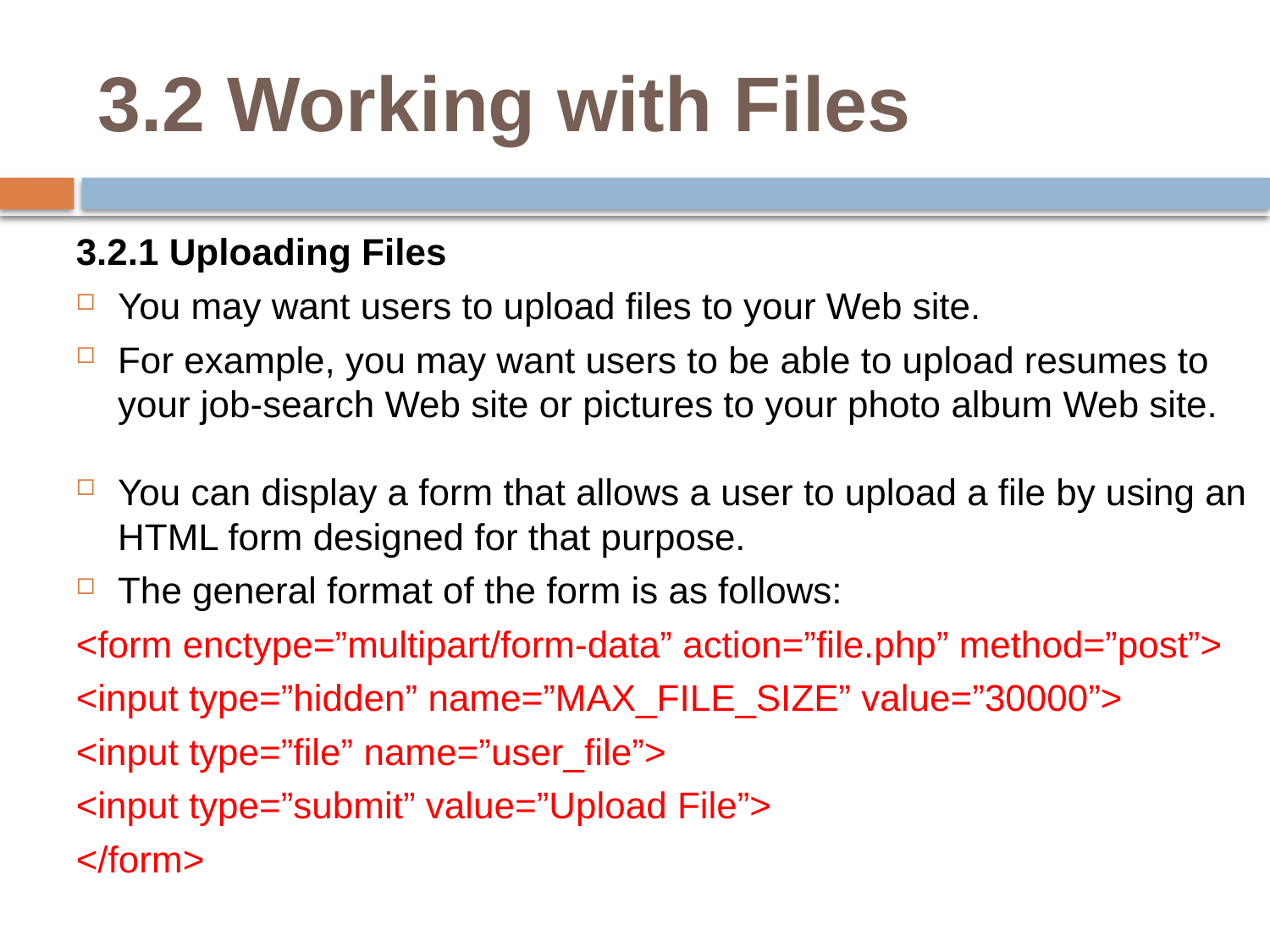

# 3.2 Working with Files
3.2.1 Uploading Files
You may want users to upload files to your Web site.
For example, you may want users to be able to upload resumes to your job-search Web site or pictures to your photo album Web site.

You can display a form that allows a user to upload a file by using an HTML form designed for that purpose.
The general format of the form is as follows:
<form enctype=”multipart/form-data” action=”file.php” method=”post”>
<input type=”hidden” name=”MAX_FILE_SIZE” value=”30000”>
<input type=”file” name=”user_file”>
<input type=”submit” value=”Upload File”>
</form>